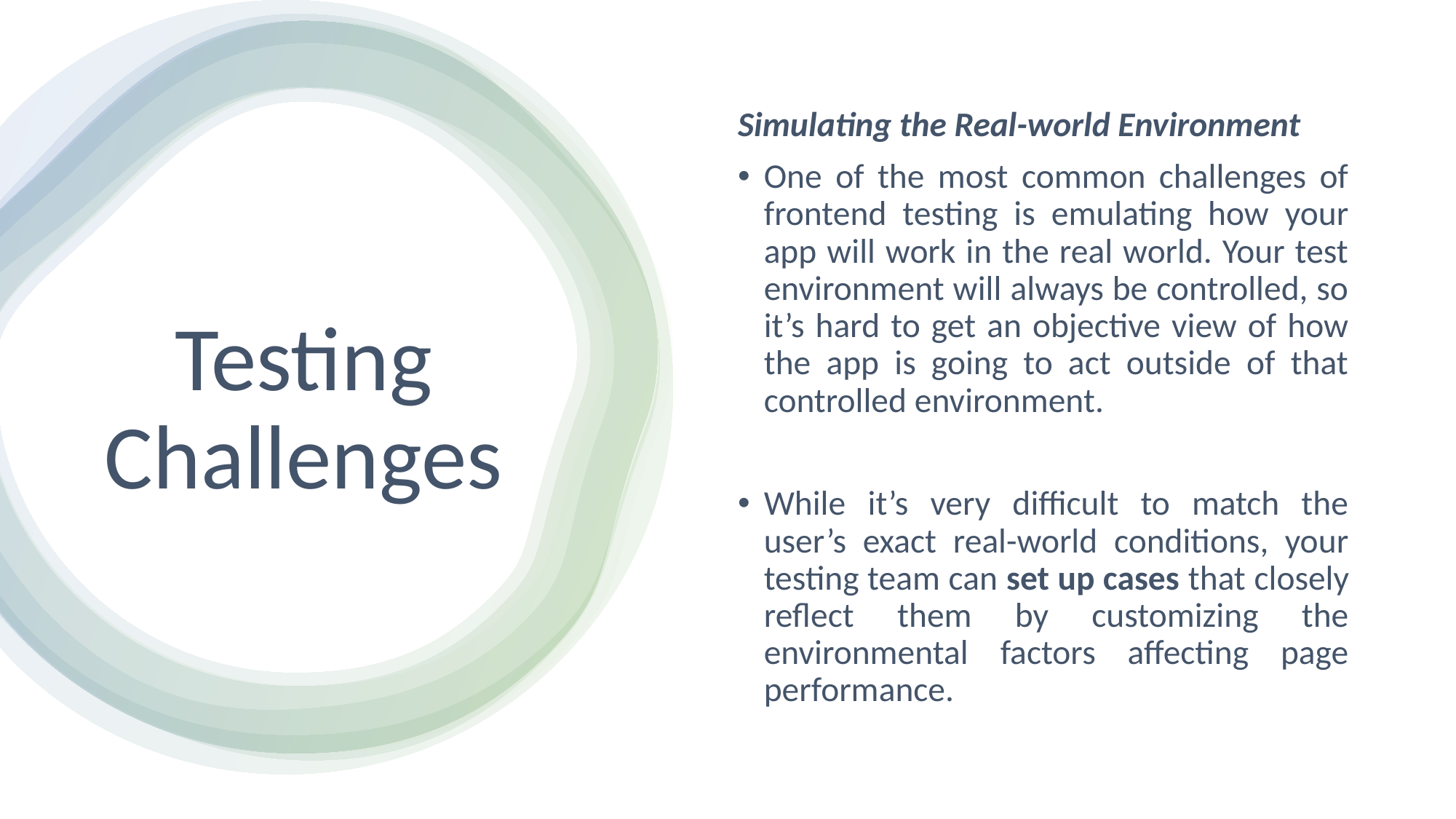

Simulating the Real-world Environment
One of the most common challenges of frontend testing is emulating how your app will work in the real world. Your test environment will always be controlled, so it’s hard to get an objective view of how the app is going to act outside of that controlled environment.

While it’s very difficult to match the user’s exact real-world conditions, your testing team can set up cases that closely reflect them by customizing the environmental factors affecting page performance.
# Testing Challenges